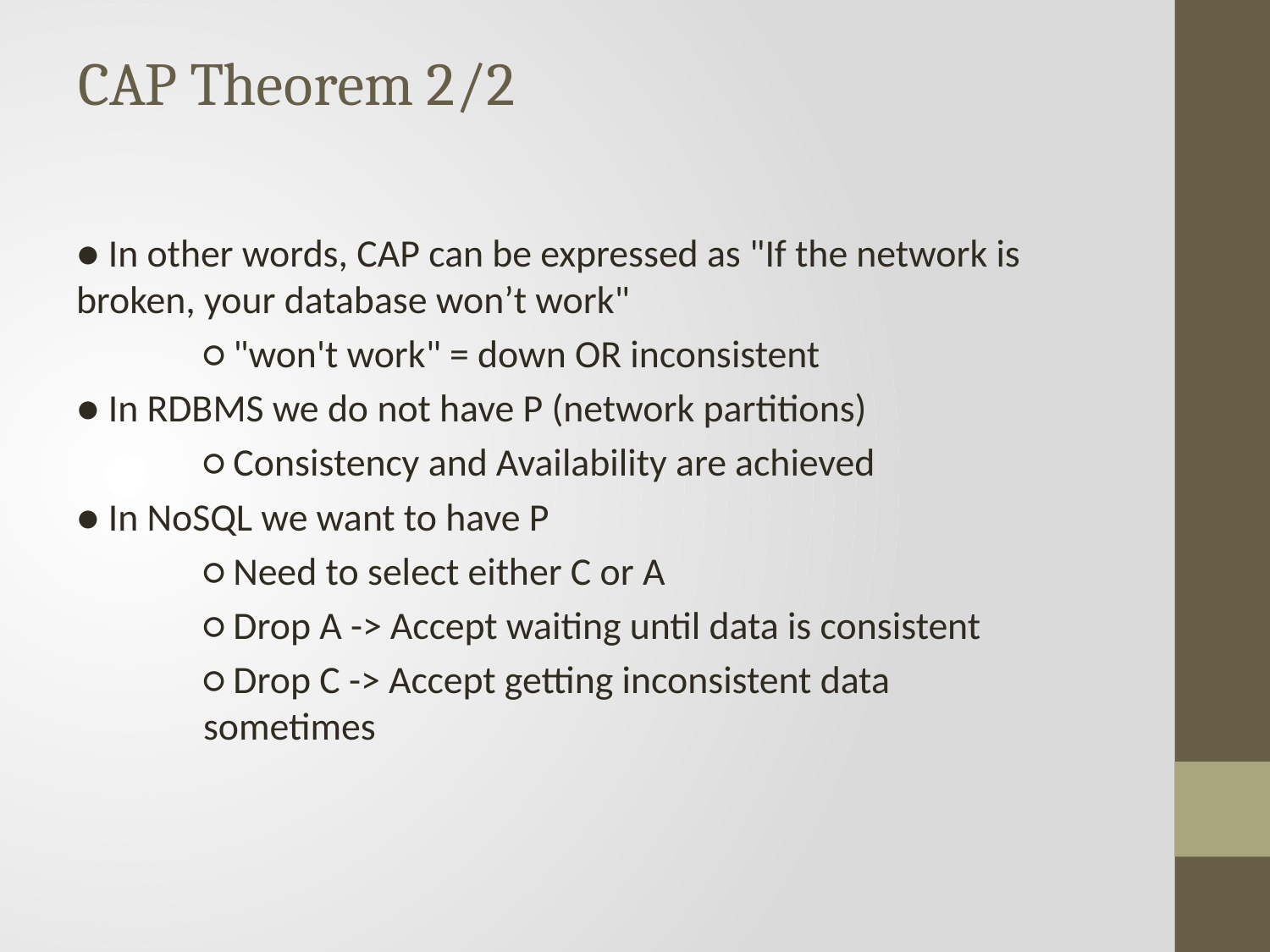

# CAP Theorem 2/2
● In other words, CAP can be expressed as "If the network is broken, your database won’t work"
 	○ "won't work" = down OR inconsistent
● In RDBMS we do not have P (network partitions)
	○ Consistency and Availability are achieved
● In NoSQL we want to have P
	○ Need to select either C or A
	○ Drop A -> Accept waiting until data is consistent
	○ Drop C -> Accept getting inconsistent data 	  		sometimes